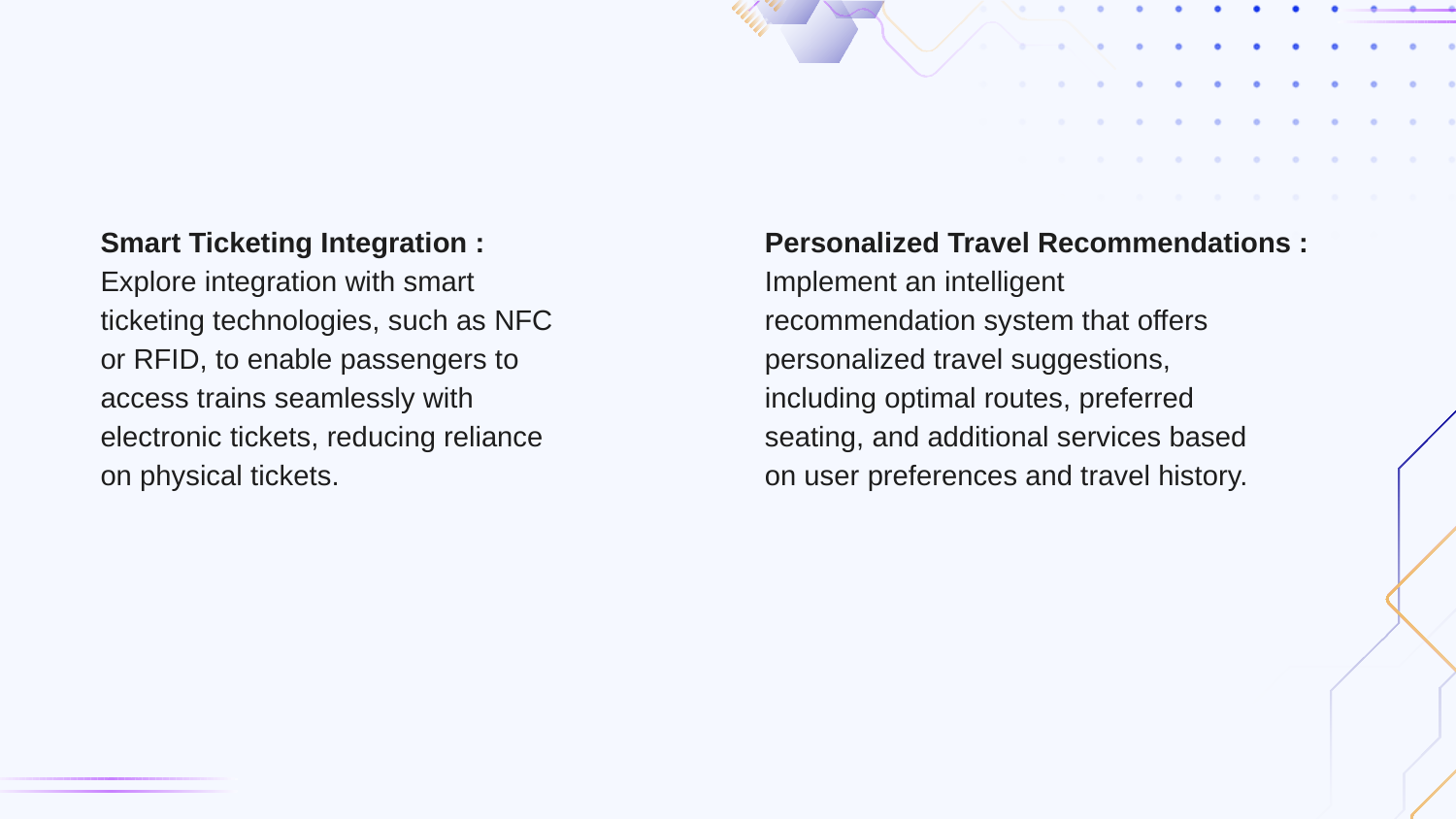

Smart Ticketing Integration :
Explore integration with smart
ticketing technologies, such as NFC
or RFID, to enable passengers to
access trains seamlessly with
electronic tickets, reducing reliance
on physical tickets.
Personalized Travel Recommendations :
Implement an intelligent
recommendation system that offers
personalized travel suggestions,
including optimal routes, preferred
seating, and additional services based
on user preferences and travel history.